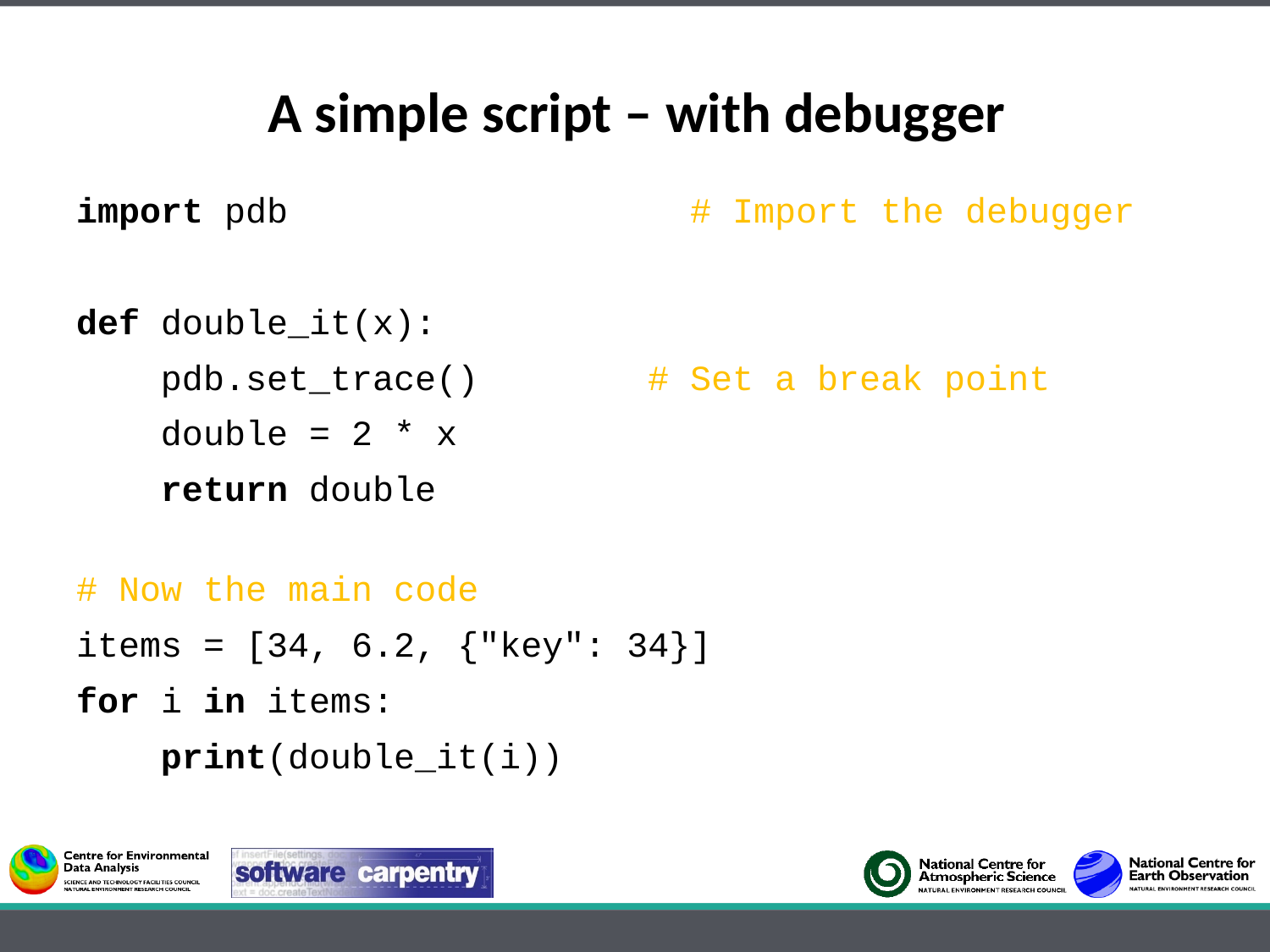

# A simple script – with debugger
import pdb                   # Import the debugger

def double_it(x):
    pdb.set_trace()        # Set a break point
    double = 2 * x
    return double

# Now the main code
items = [34, 6.2, {"key": 34}]
for i in items:
    print(double_it(i))